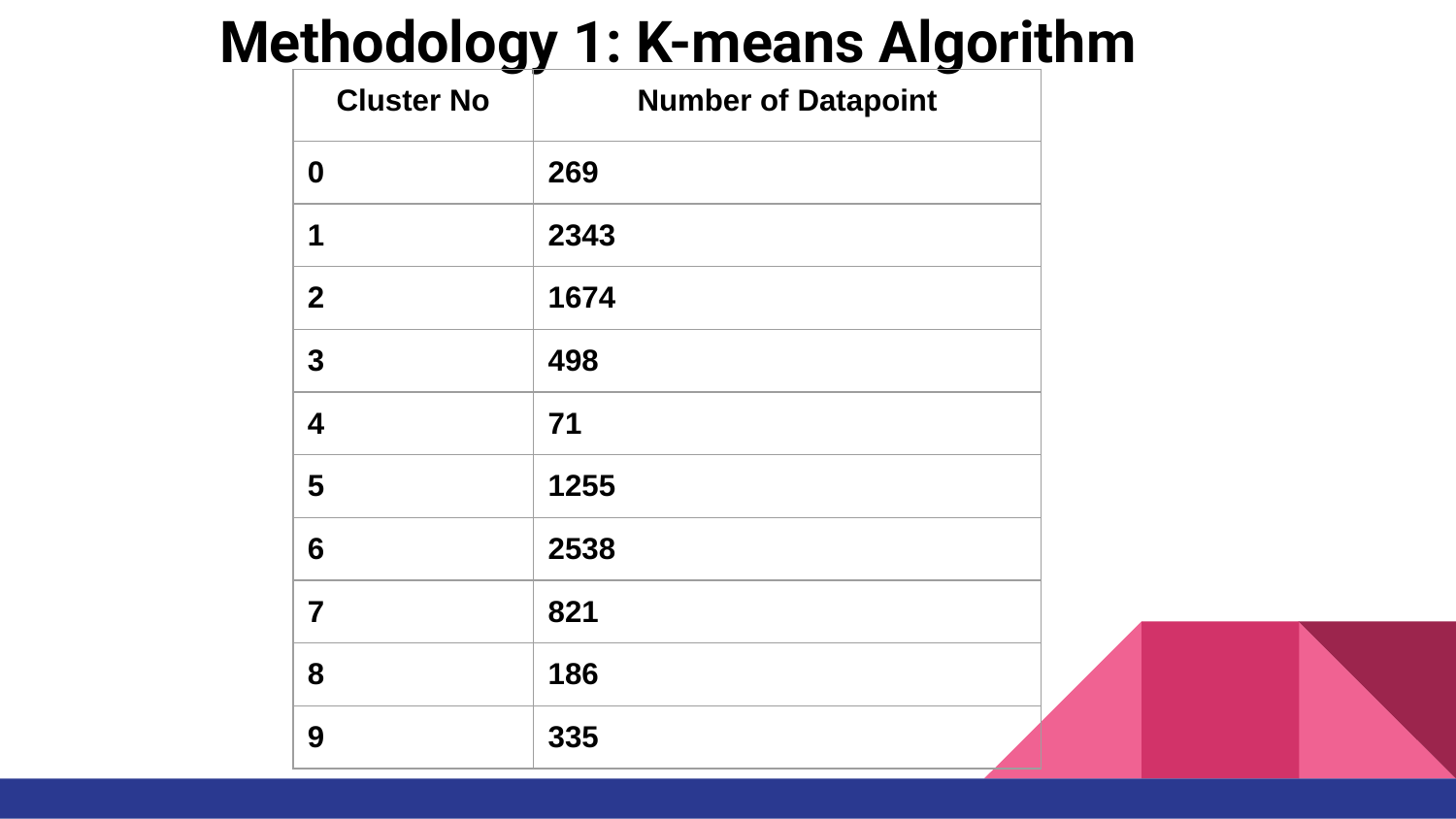

# Methodology 1: K-means Algorithm
| Cluster No | Number of Datapoint |
| --- | --- |
| 0 | 269 |
| 1 | 2343 |
| 2 | 1674 |
| 3 | 498 |
| 4 | 71 |
| 5 | 1255 |
| 6 | 2538 |
| 7 | 821 |
| 8 | 186 |
| 9 | 335 |